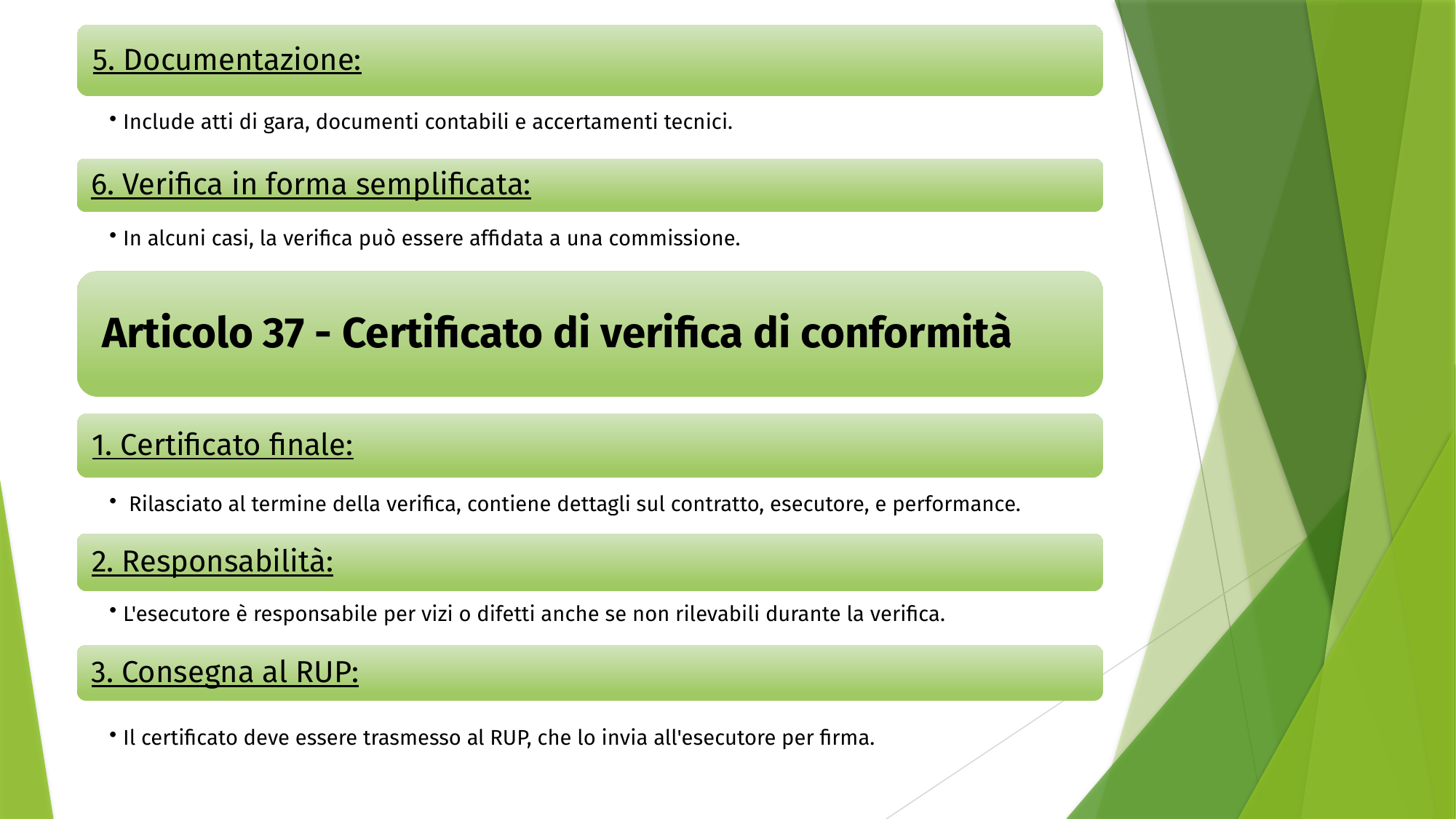

5. Documentazione:
Include atti di gara, documenti contabili e accertamenti tecnici.
6. Verifica in forma semplificata:
In alcuni casi, la verifica può essere affidata a una commissione.
Articolo 37 - Certificato di verifica di conformità
1. Certificato finale:
 Rilasciato al termine della verifica, contiene dettagli sul contratto, esecutore, e performance.
2. Responsabilità:
L'esecutore è responsabile per vizi o difetti anche se non rilevabili durante la verifica.
3. Consegna al RUP:

Il certificato deve essere trasmesso al RUP, che lo invia all'esecutore per firma.